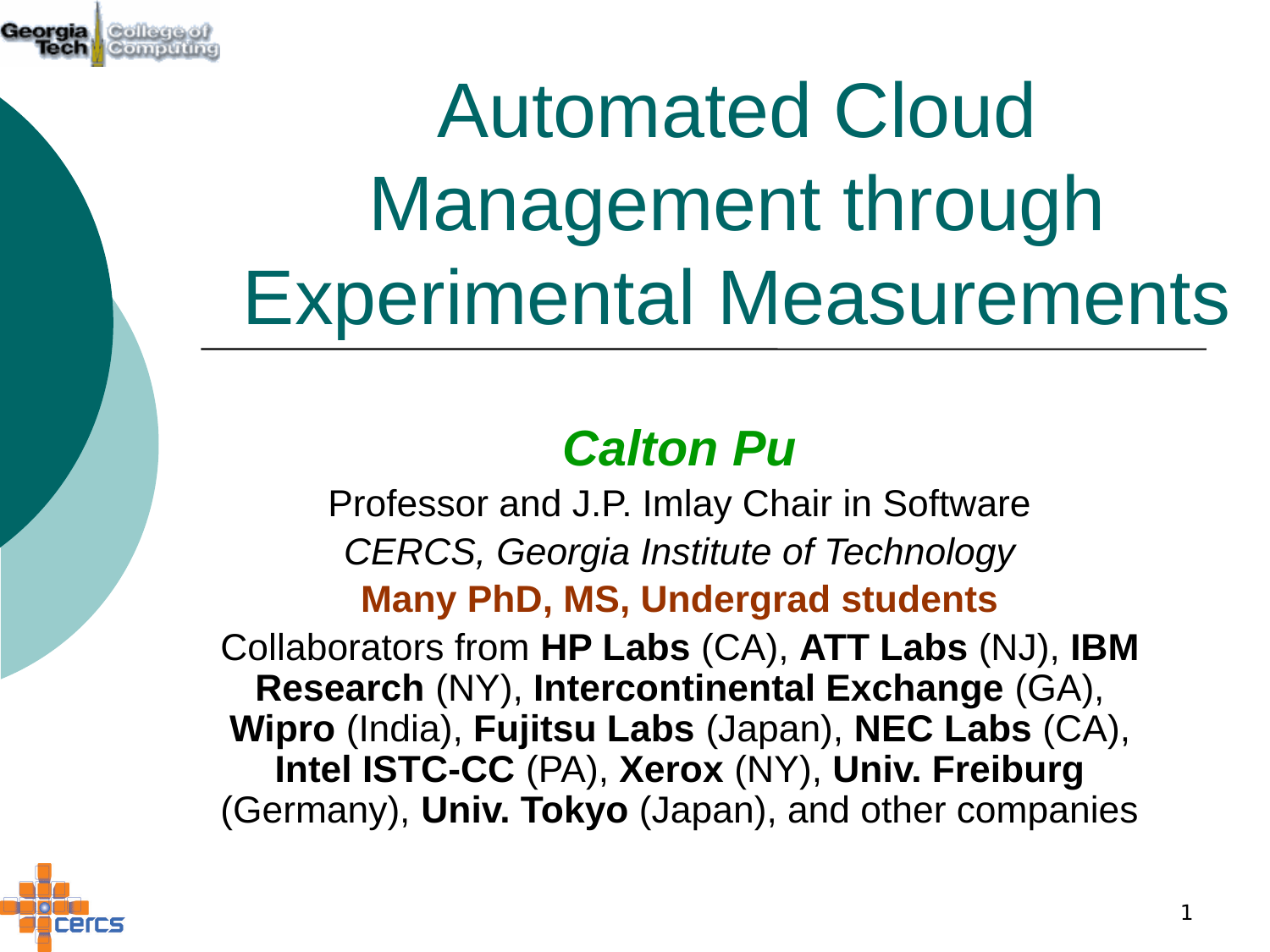

# Automated Cloud Management through Experimental Measurements
Calton Pu
Professor and J.P. Imlay Chair in Software
CERCS, Georgia Institute of Technology
Many PhD, MS, Undergrad students
Collaborators from HP Labs (CA), ATT Labs (NJ), IBM Research (NY), Intercontinental Exchange (GA), Wipro (India), Fujitsu Labs (Japan), NEC Labs (CA), Intel ISTC-CC (PA), Xerox (NY), Univ. Freiburg (Germany), Univ. Tokyo (Japan), and other companies
1